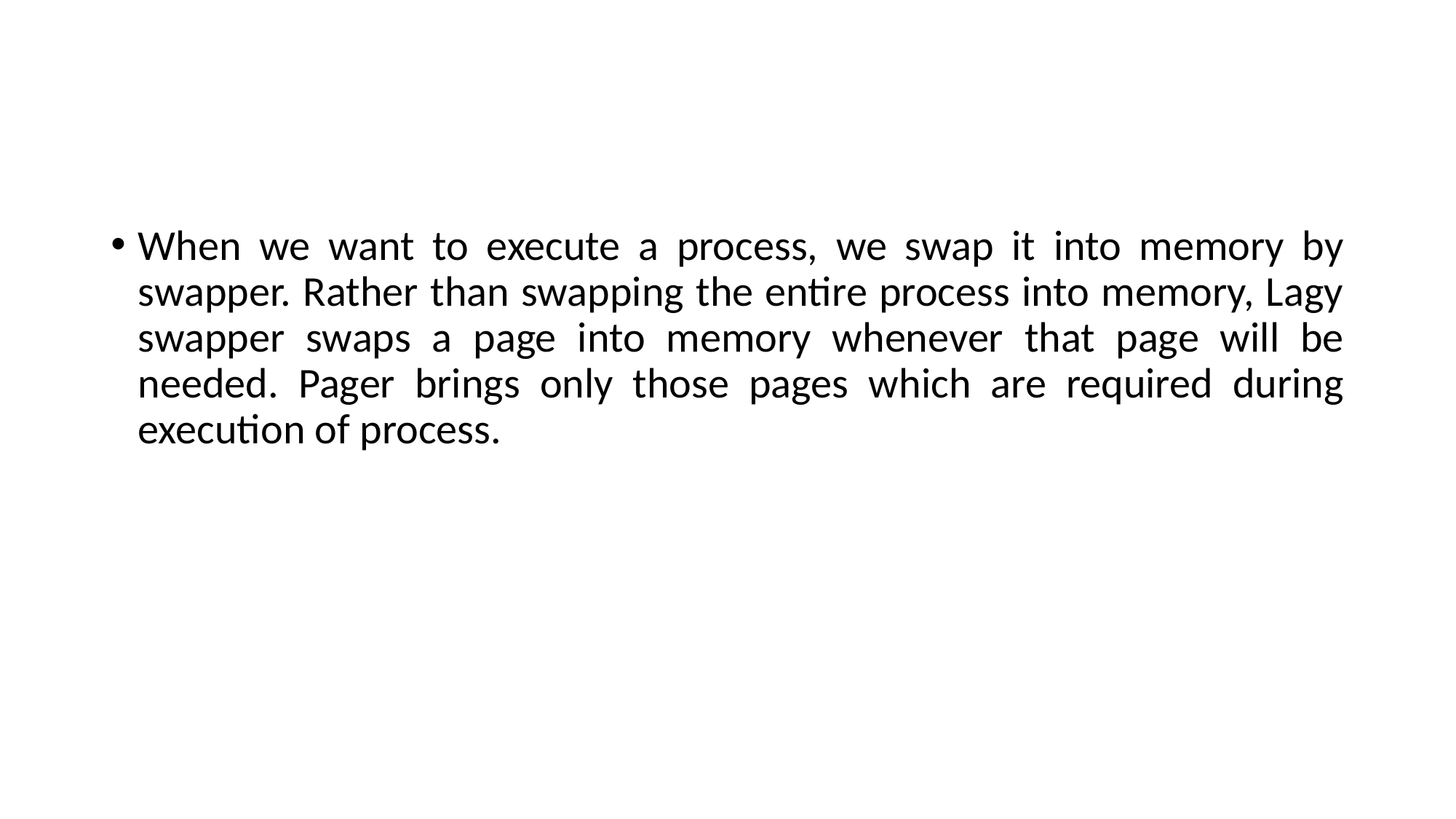

#
When we want to execute a process, we swap it into memory by swapper. Rather than swapping the entire process into memory, Lagy swapper swaps a page into memory whenever that page will be needed. Pager brings only those pages which are required during execution of process.